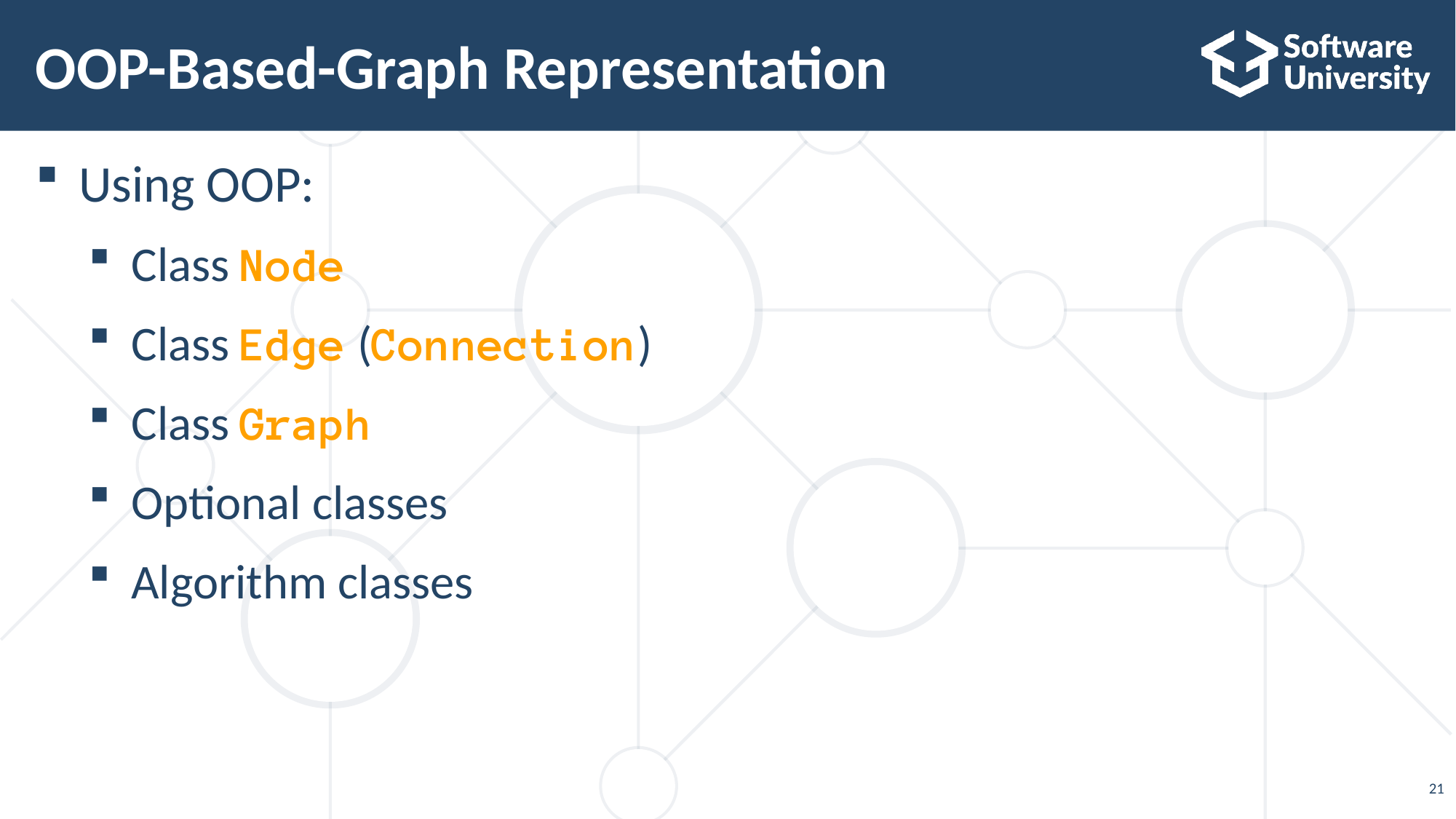

# OOP-Based-Graph Representation
Using OOP:
Class Node
Class Edge (Connection)
Class Graph
Optional classes
Algorithm classes
21